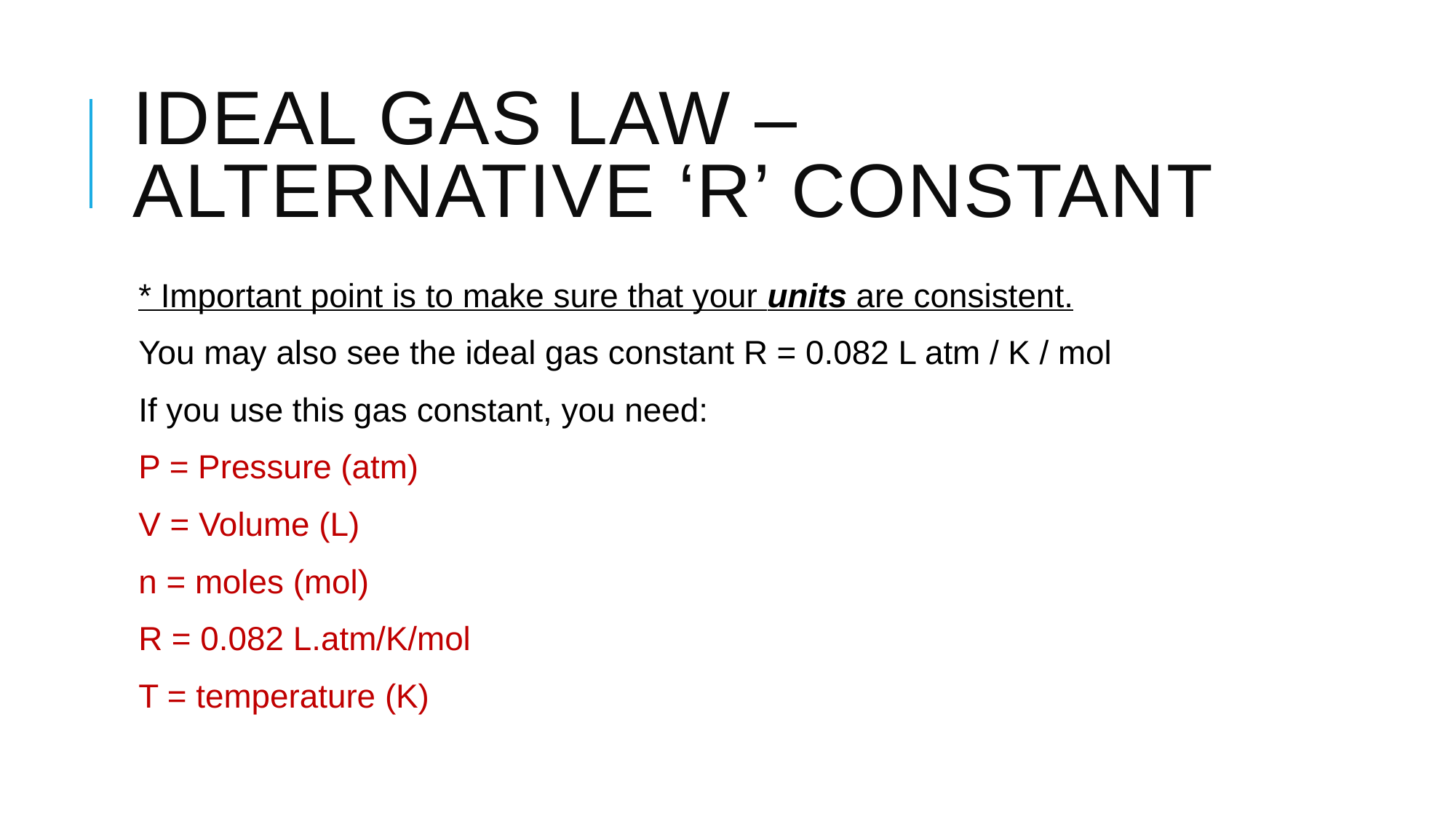

# Ideal gas law – alternative ‘R’ constant
* Important point is to make sure that your units are consistent.
You may also see the ideal gas constant R = 0.082 L atm / K / mol
If you use this gas constant, you need:
P = Pressure (atm)
V = Volume (L)
n = moles (mol)
R = 0.082 L.atm/K/mol
T = temperature (K)